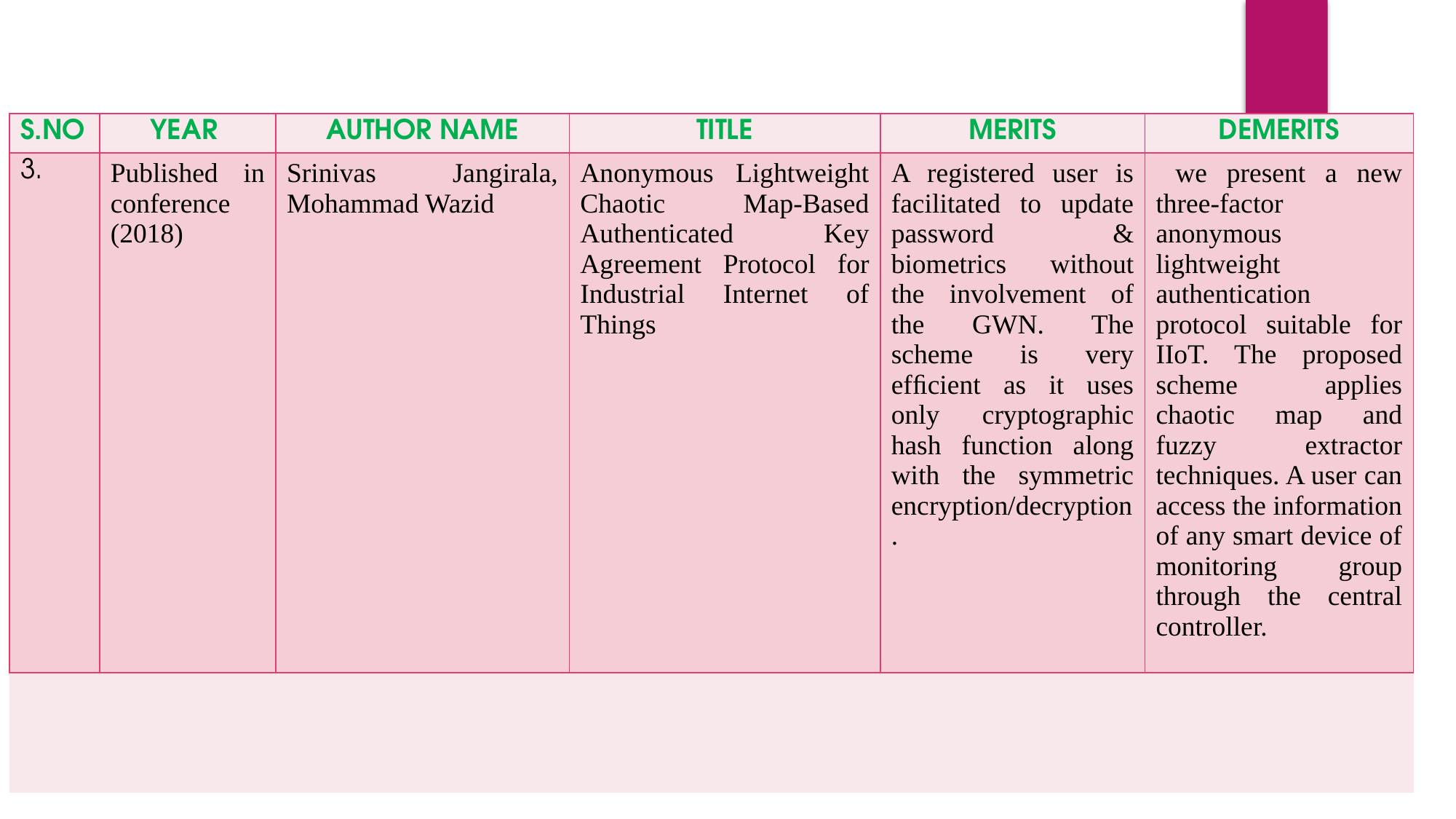

| S.NO | YEAR | AUTHOR NAME | TITLE | MERITS | DEMERITS |
| --- | --- | --- | --- | --- | --- |
| 3. | Published in conference (2018) | Srinivas Jangirala, Mohammad Wazid | Anonymous Lightweight Chaotic Map-Based Authenticated Key Agreement Protocol for Industrial Internet of Things | A registered user is facilitated to update password & biometrics without the involvement of the GWN. The scheme is very efﬁcient as it uses only cryptographic hash function along with the symmetric encryption/decryption. | we present a new three-factor anonymous lightweight authentication protocol suitable for IIoT. The proposed scheme applies chaotic map and fuzzy extractor techniques. A user can access the information of any smart device of monitoring group through the central controller. |
|  |  |  |  |  |  |